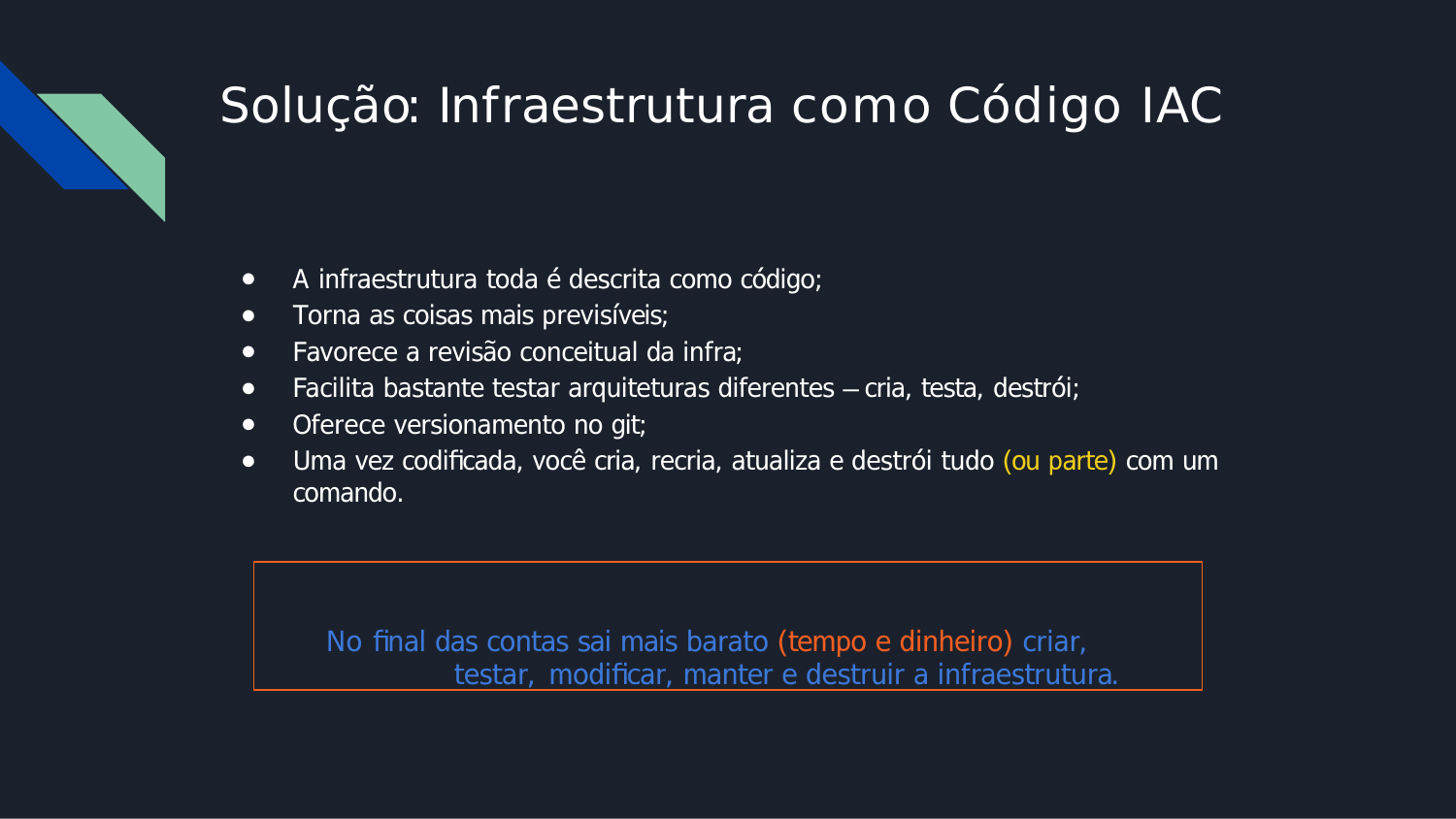

# Solução: Infraestrutura como Código IAC
A infraestrutura toda é descrita como código;
Torna as coisas mais previsíveis;
Favorece a revisão conceitual da infra;
Facilita bastante testar arquiteturas diferentes ⎼ cria, testa, destrói;
Oferece versionamento no git;
Uma vez codiﬁcada, você cria, recria, atualiza e destrói tudo (ou parte) com um comando.

No ﬁnal das contas sai mais barato (tempo e dinheiro) criar, testar,  modiﬁcar, manter e destruir a infraestrutura.